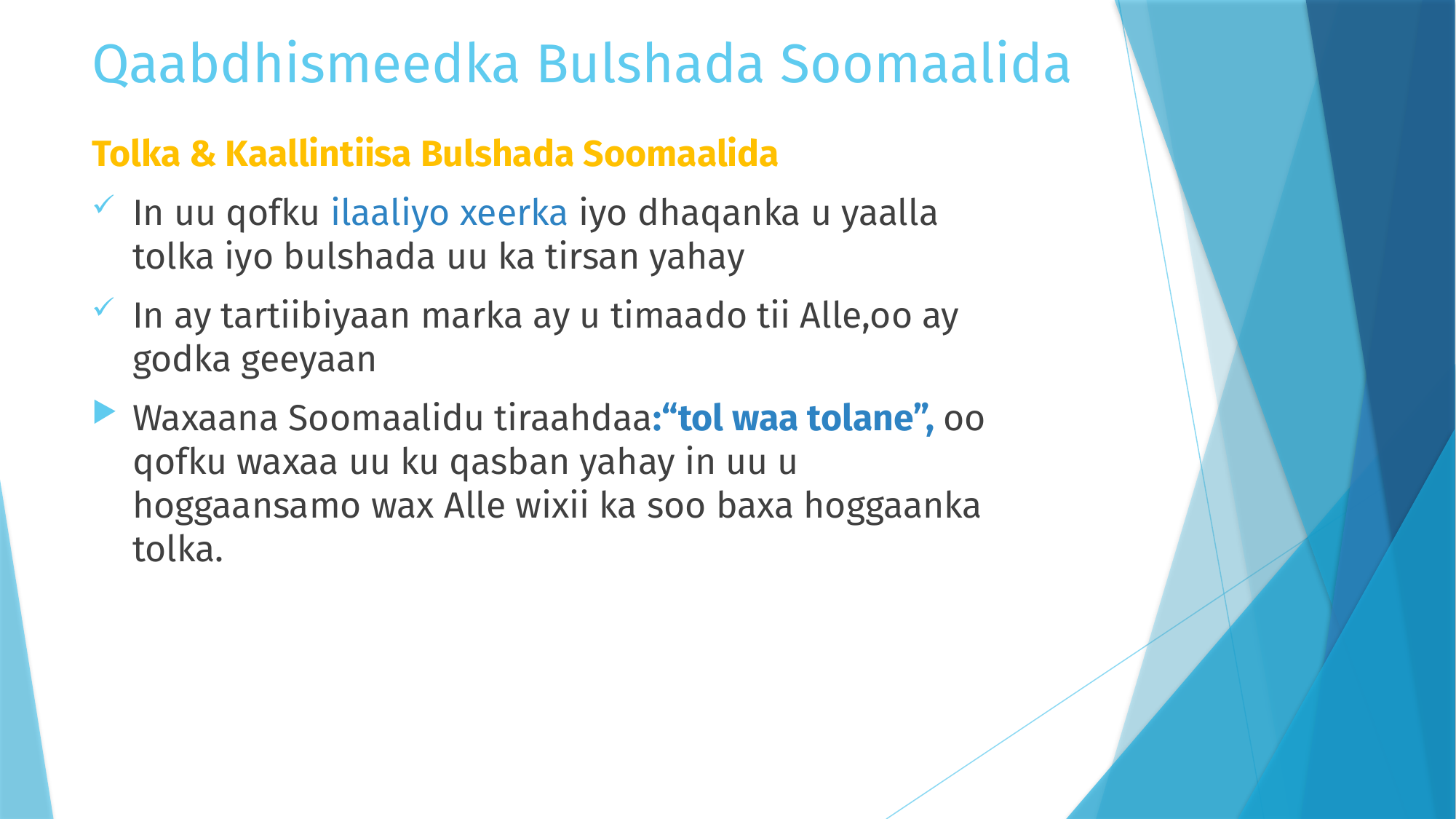

# Qaabdhismeedka Bulshada Soomaalida
Tolka & Kaallintiisa Bulshada Soomaalida
In uu qofku ilaaliyo xeerka iyo dhaqanka u yaalla tolka iyo bulshada uu ka tirsan yahay
In ay tartiibiyaan marka ay u timaado tii Alle,oo ay godka geeyaan
Waxaana Soomaalidu tiraahdaa:“tol waa tolane”, oo qofku waxaa uu ku qasban yahay in uu u hoggaansamo wax Alle wixii ka soo baxa hoggaanka tolka.